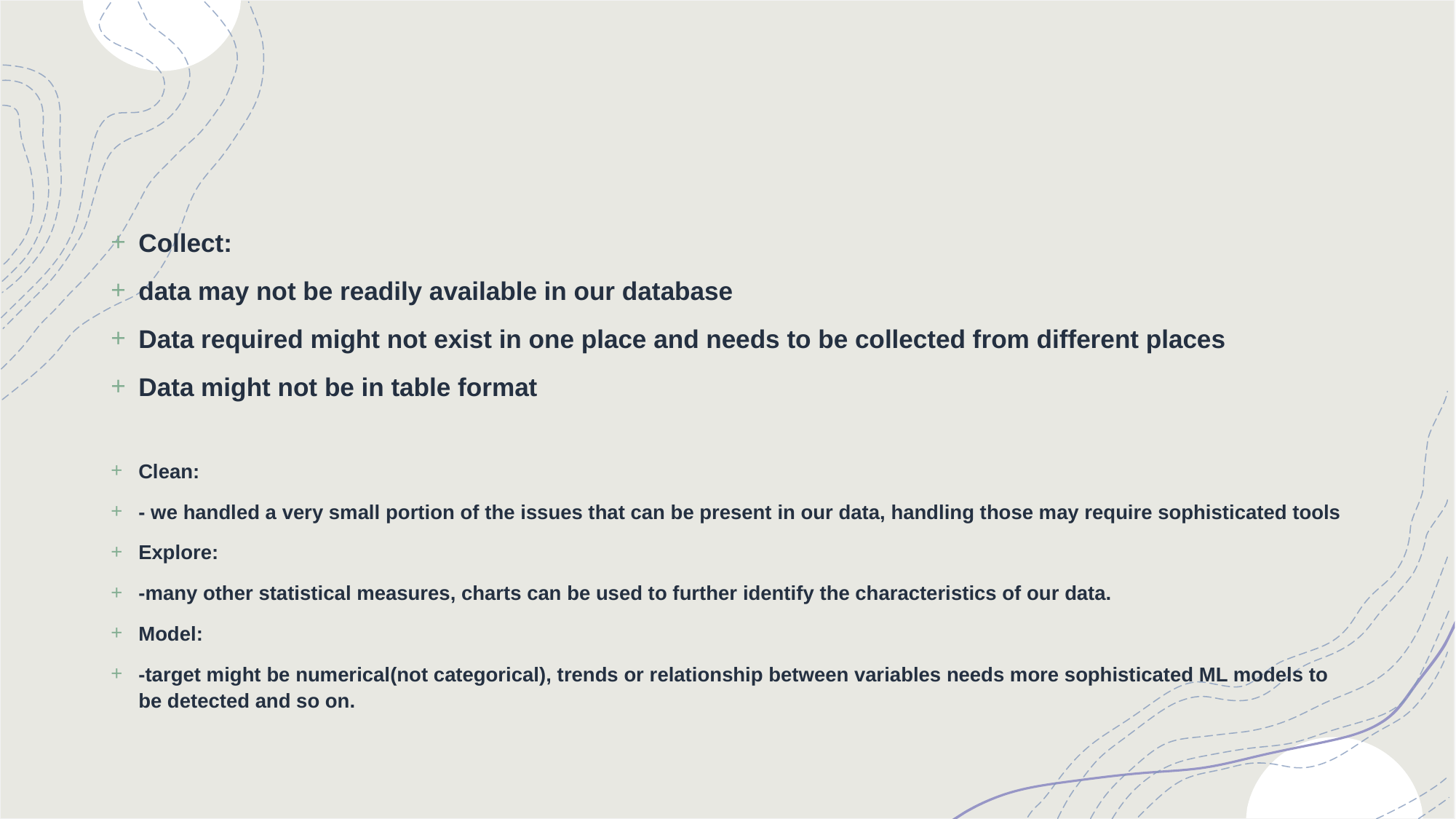

#
Collect:
data may not be readily available in our database
Data required might not exist in one place and needs to be collected from different places
Data might not be in table format

Clean:
- we handled a very small portion of the issues that can be present in our data, handling those may require sophisticated tools
Explore:
-many other statistical measures, charts can be used to further identify the characteristics of our data.
Model:
-target might be numerical(not categorical), trends or relationship between variables needs more sophisticated ML models to be detected and so on.